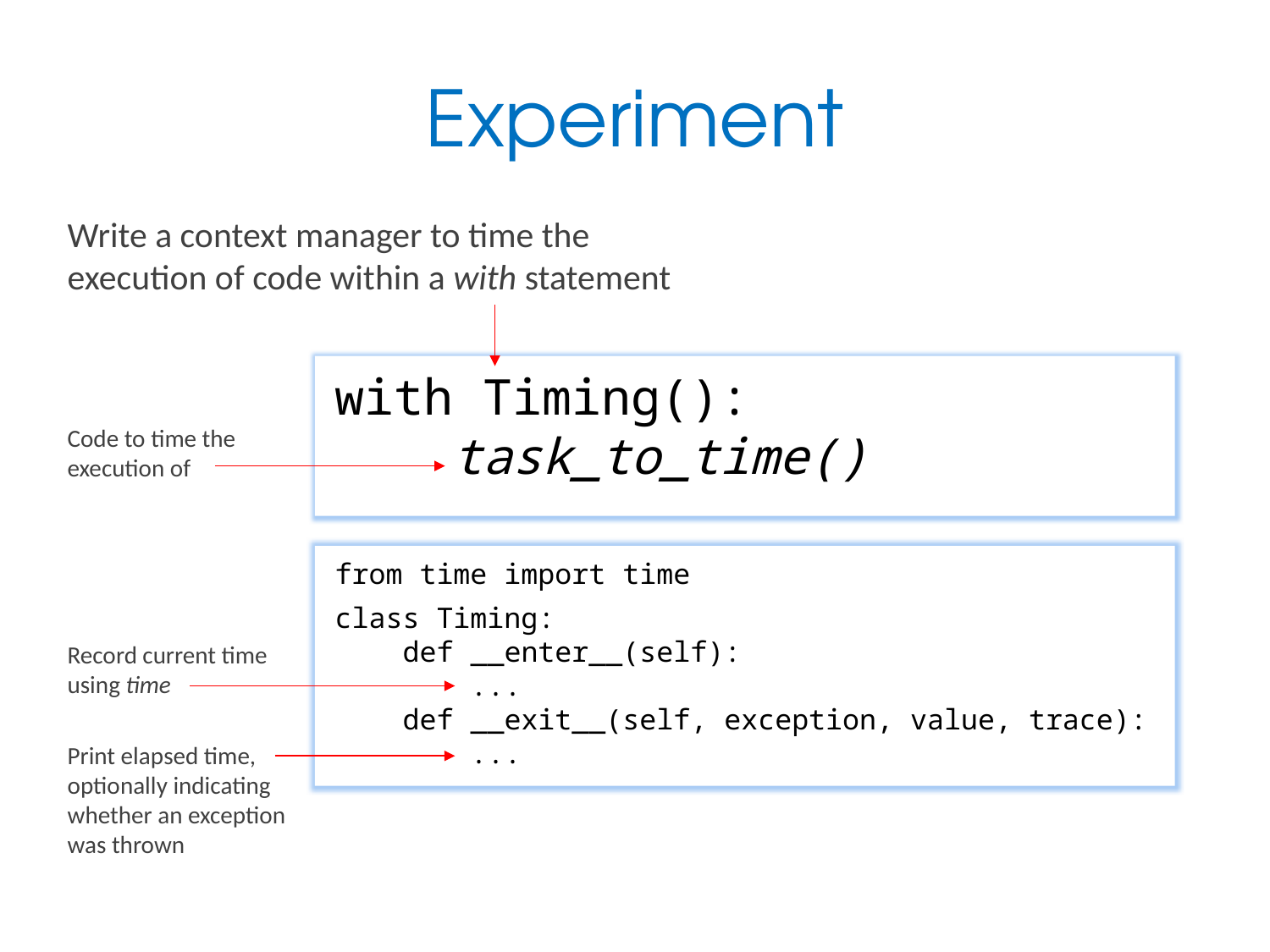

# Experiment
Write a context manager to time the execution of code within a with statement
with Timing():
    task_to_time()
Code to time the execution of
from time import time
class Timing:
    def __enter__(self):
        ...
    def __exit__(self, exception, value, trace):
        ...
Record current time using time
Print elapsed time, optionally indicating whether an exception was thrown